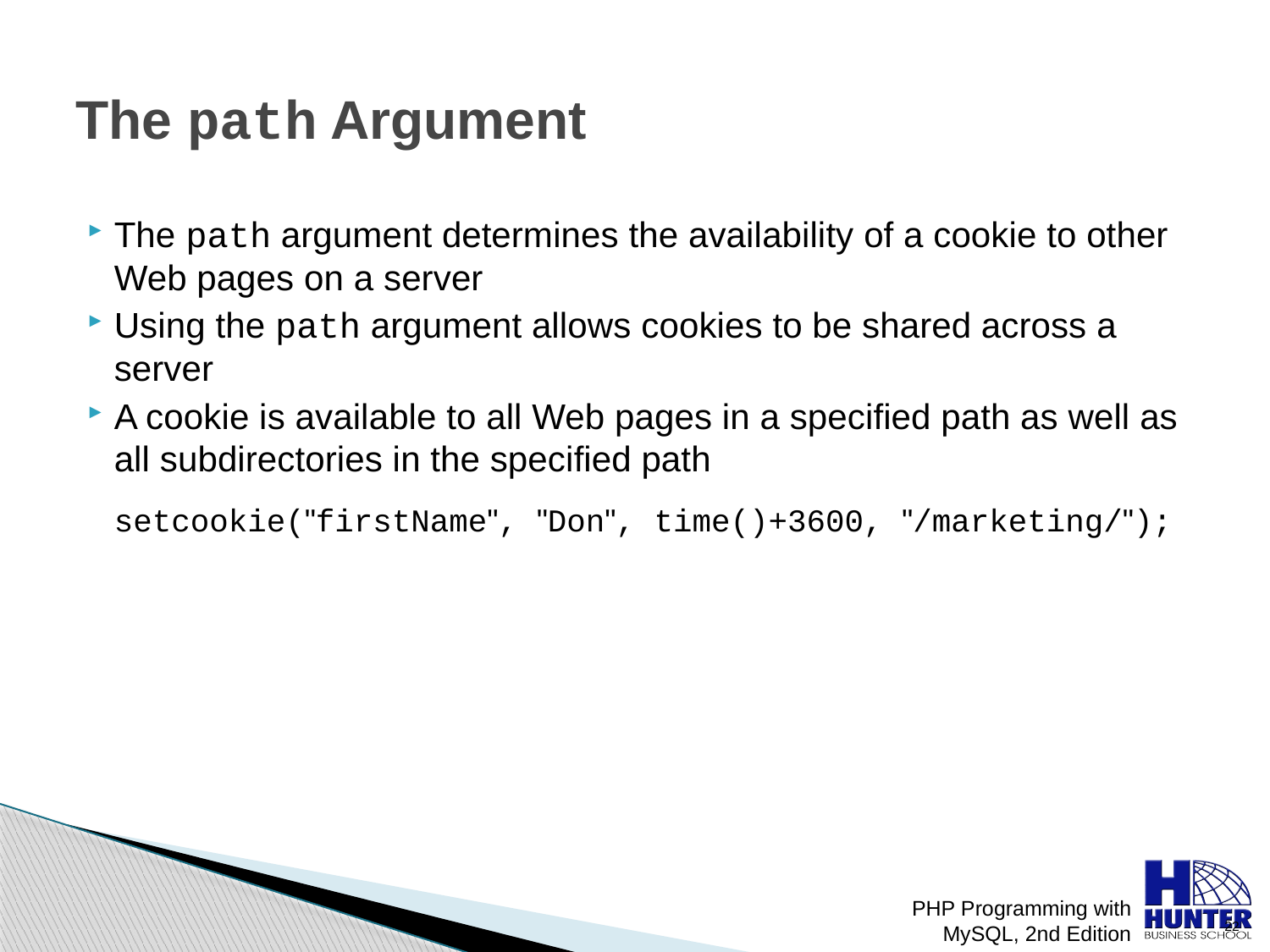

# The path Argument
The path argument determines the availability of a cookie to other Web pages on a server
Using the path argument allows cookies to be shared across a server
A cookie is available to all Web pages in a specified path as well as all subdirectories in the specified path
	setcookie("firstName", "Don", time()+3600, "/marketing/");

PHP Programming with MySQL, 2nd Edition
 22